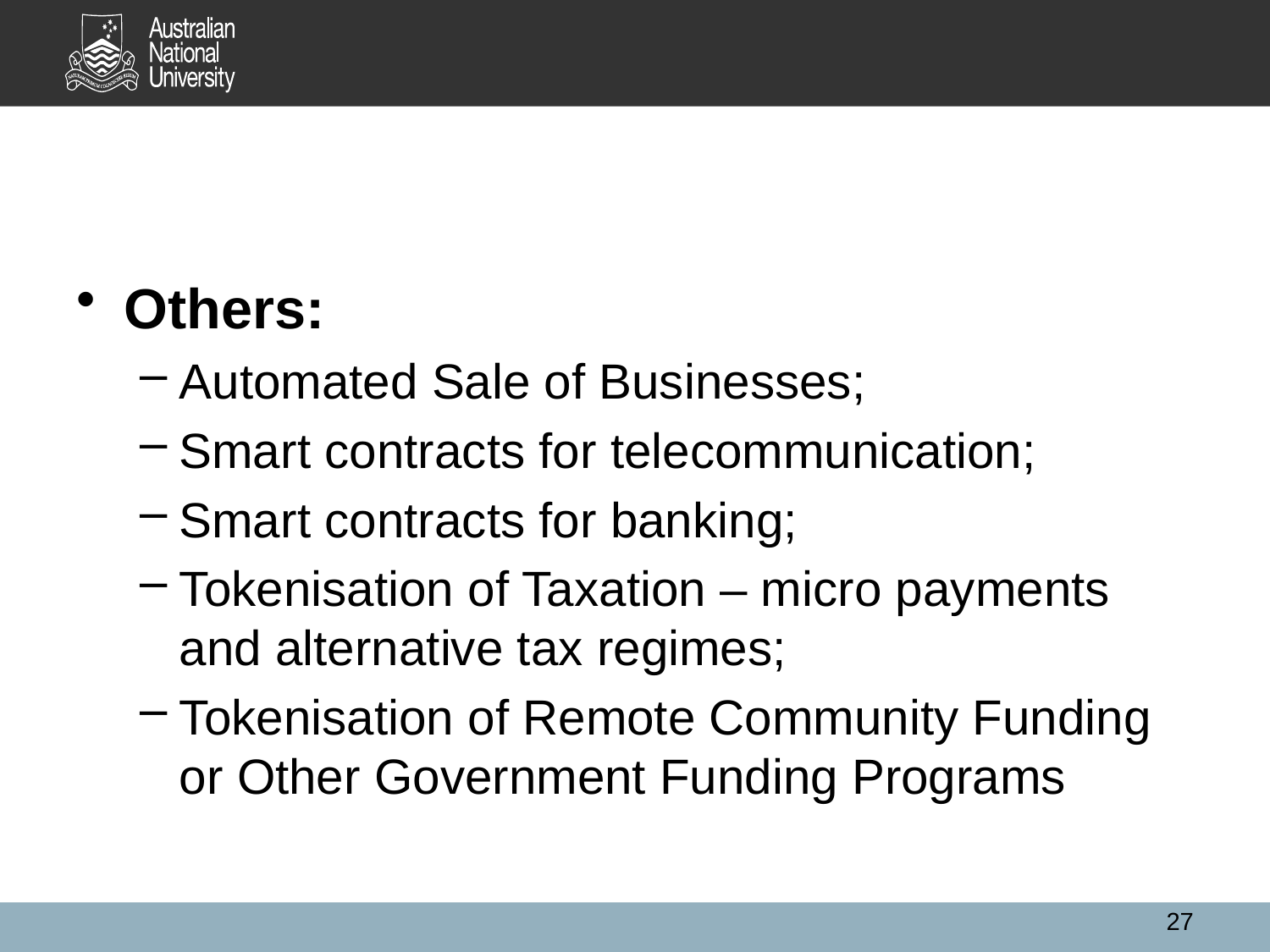

#
Others:
Automated Sale of Businesses;
Smart contracts for telecommunication;
Smart contracts for banking;
Tokenisation of Taxation – micro payments and alternative tax regimes;
Tokenisation of Remote Community Funding or Other Government Funding Programs
27